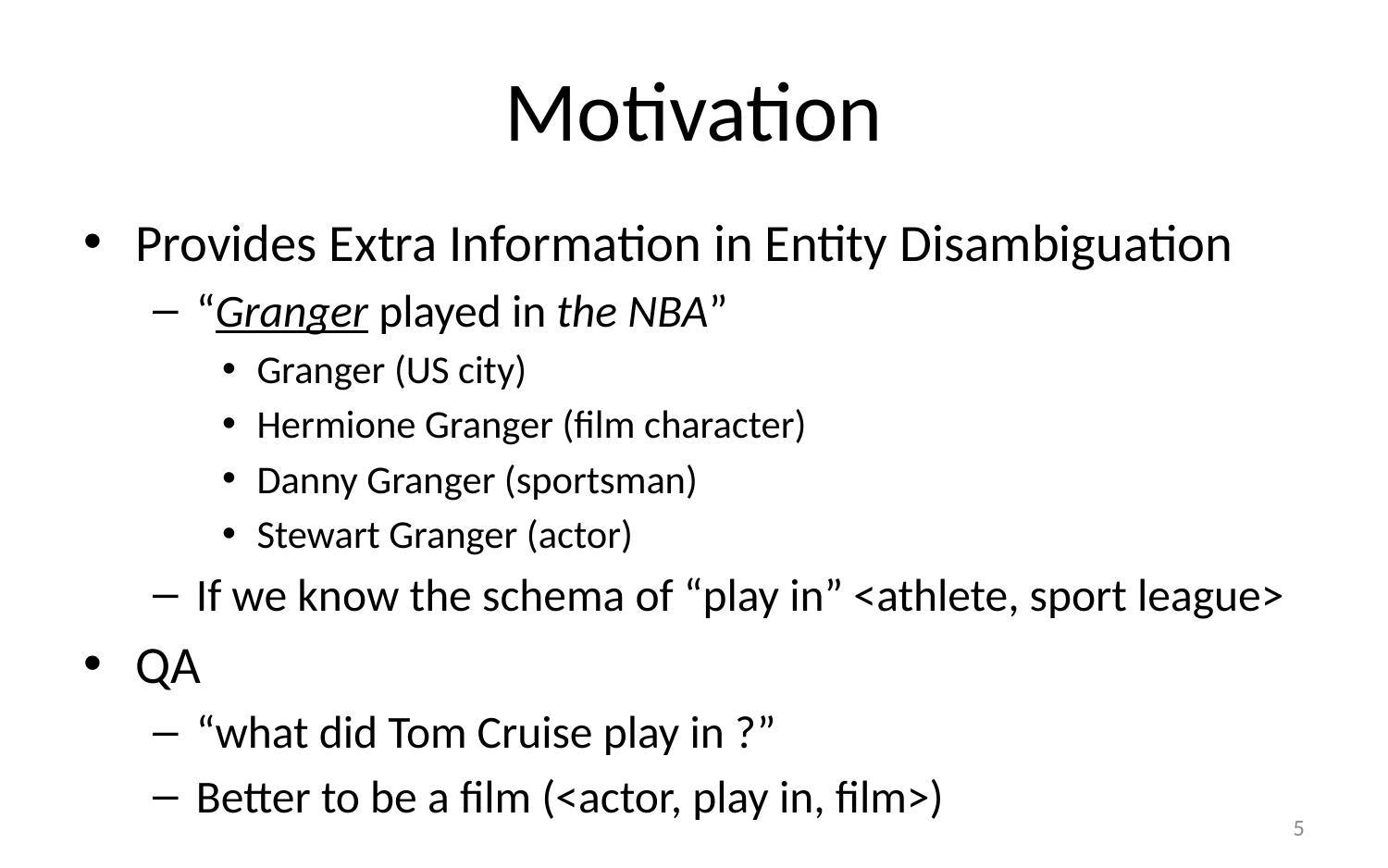

# Motivation
Provides Extra Information in Entity Disambiguation
“Granger played in the NBA”
Granger (US city)
Hermione Granger (film character)
Danny Granger (sportsman)
Stewart Granger (actor)
If we know the schema of “play in” <athlete, sport league>
QA
“what did Tom Cruise play in ?”
Better to be a film (<actor, play in, film>)
5